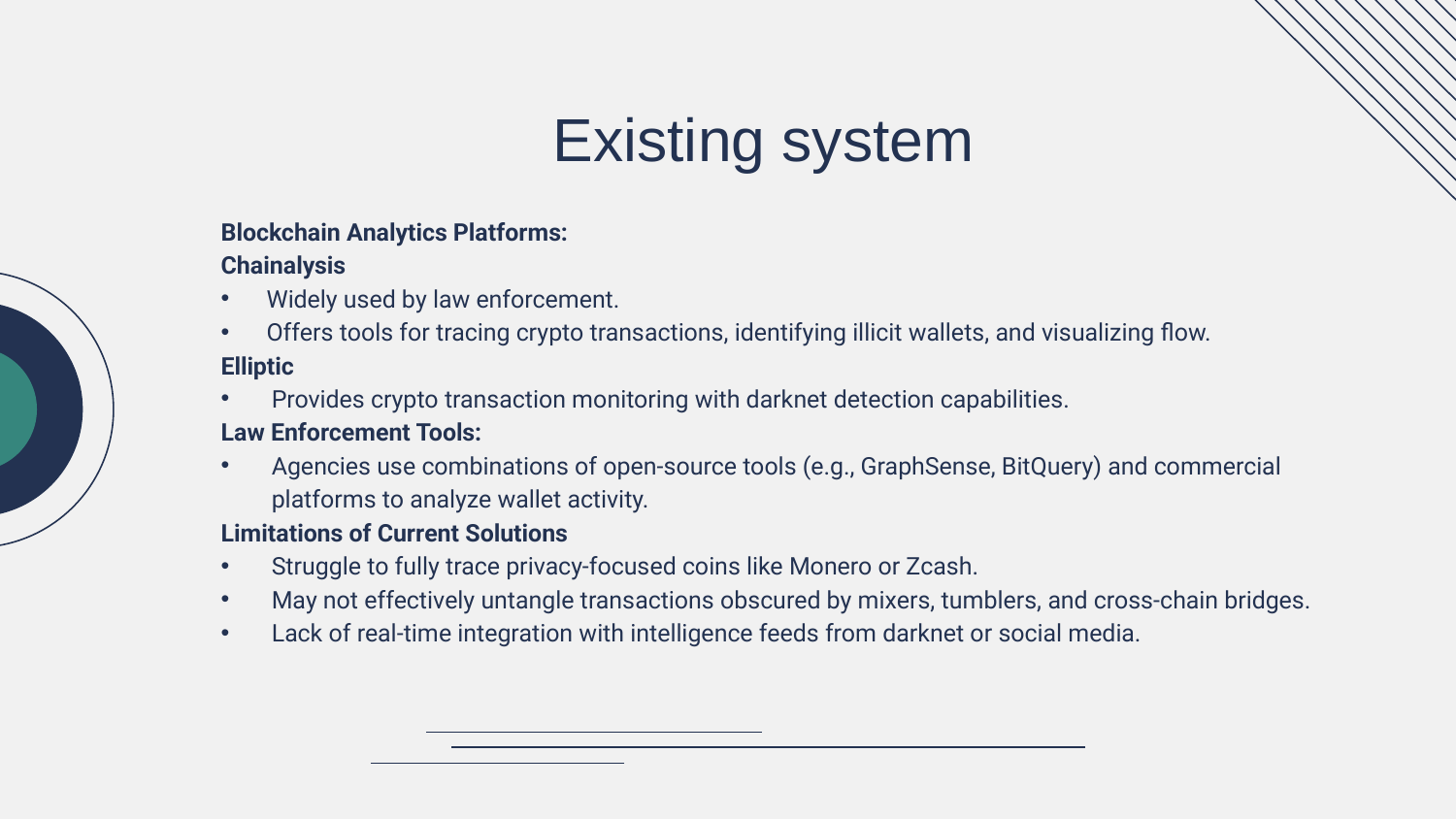

# Existing system
Blockchain Analytics Platforms:
Chainalysis
Widely used by law enforcement.
Offers tools for tracing crypto transactions, identifying illicit wallets, and visualizing flow.
Elliptic
Provides crypto transaction monitoring with darknet detection capabilities.
Law Enforcement Tools:
Agencies use combinations of open-source tools (e.g., GraphSense, BitQuery) and commercial platforms to analyze wallet activity.
Limitations of Current Solutions
Struggle to fully trace privacy-focused coins like Monero or Zcash.
May not effectively untangle transactions obscured by mixers, tumblers, and cross-chain bridges.
Lack of real-time integration with intelligence feeds from darknet or social media.